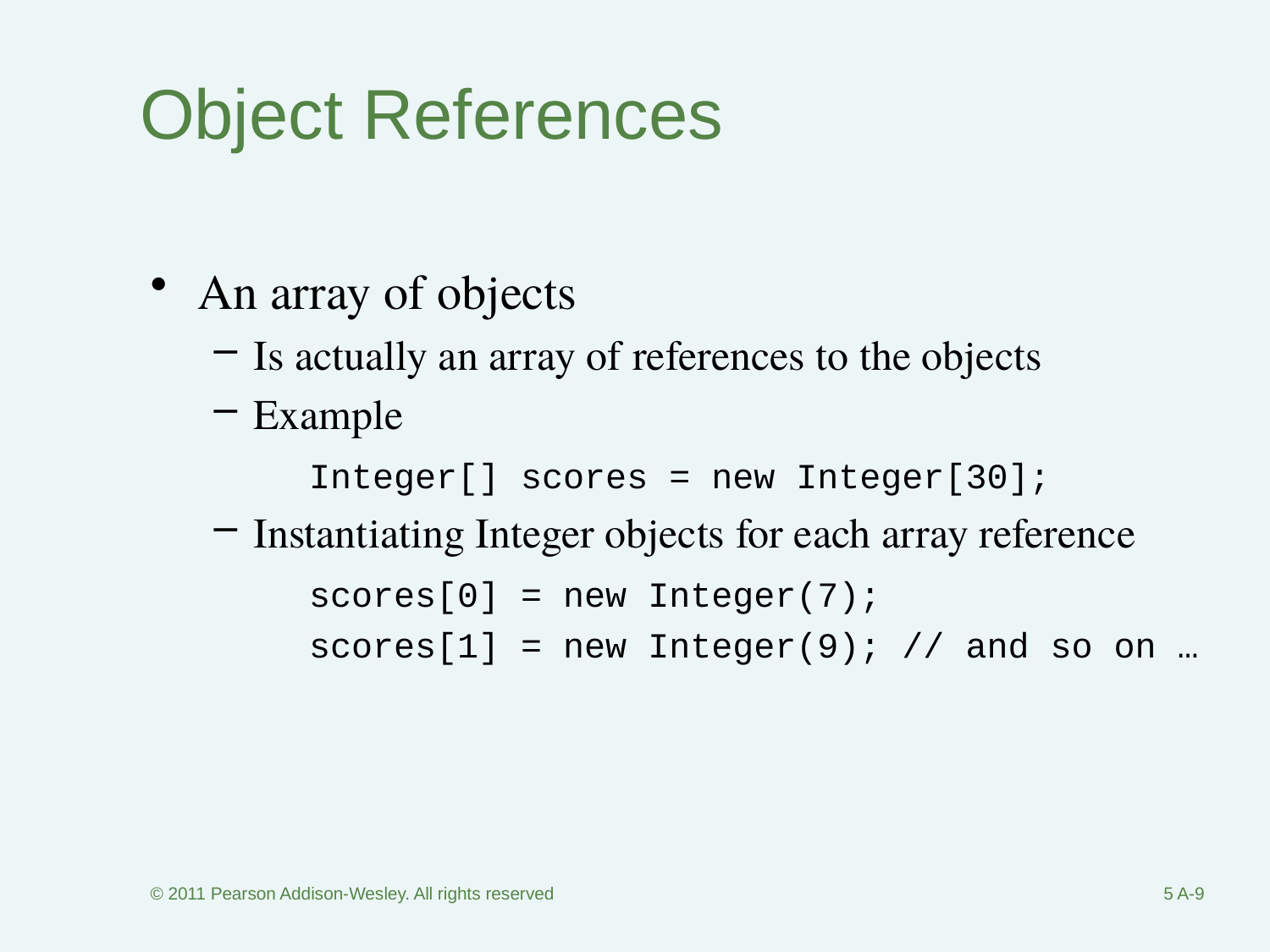

# Object References
An array of objects
Is actually an array of references to the objects
Example
	Integer[] scores = new Integer[30];
Instantiating Integer objects for each array reference
	scores[0] = new Integer(7);
	scores[1] = new Integer(9); // and so on …
© 2011 Pearson Addison-Wesley. All rights reserved
5 A-9